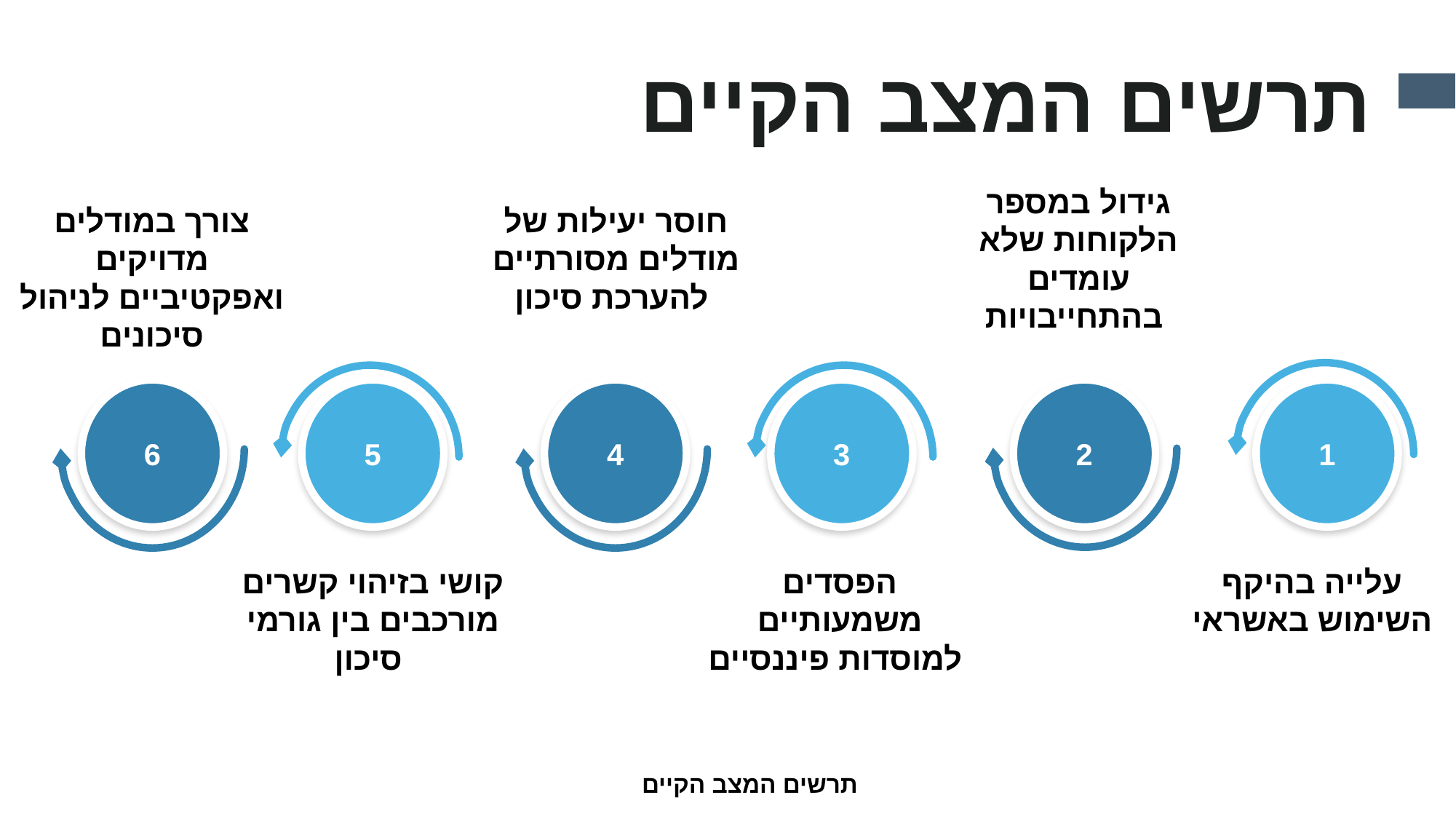

תרשים המצב הקיים

צורך במודלים מדויקים ואפקטיביים לניהול סיכונים
חוסר יעילות של מודלים מסורתיים להערכת סיכון

גידול במספר הלקוחות שלא עומדים בהתחייבויות

6
5
4
3
2
1
קושי בזיהוי קשרים מורכבים בין גורמי סיכון
הפסדים משמעותיים למוסדות פיננסיים
עלייה בהיקף השימוש באשראי

תרשים המצב הקיים